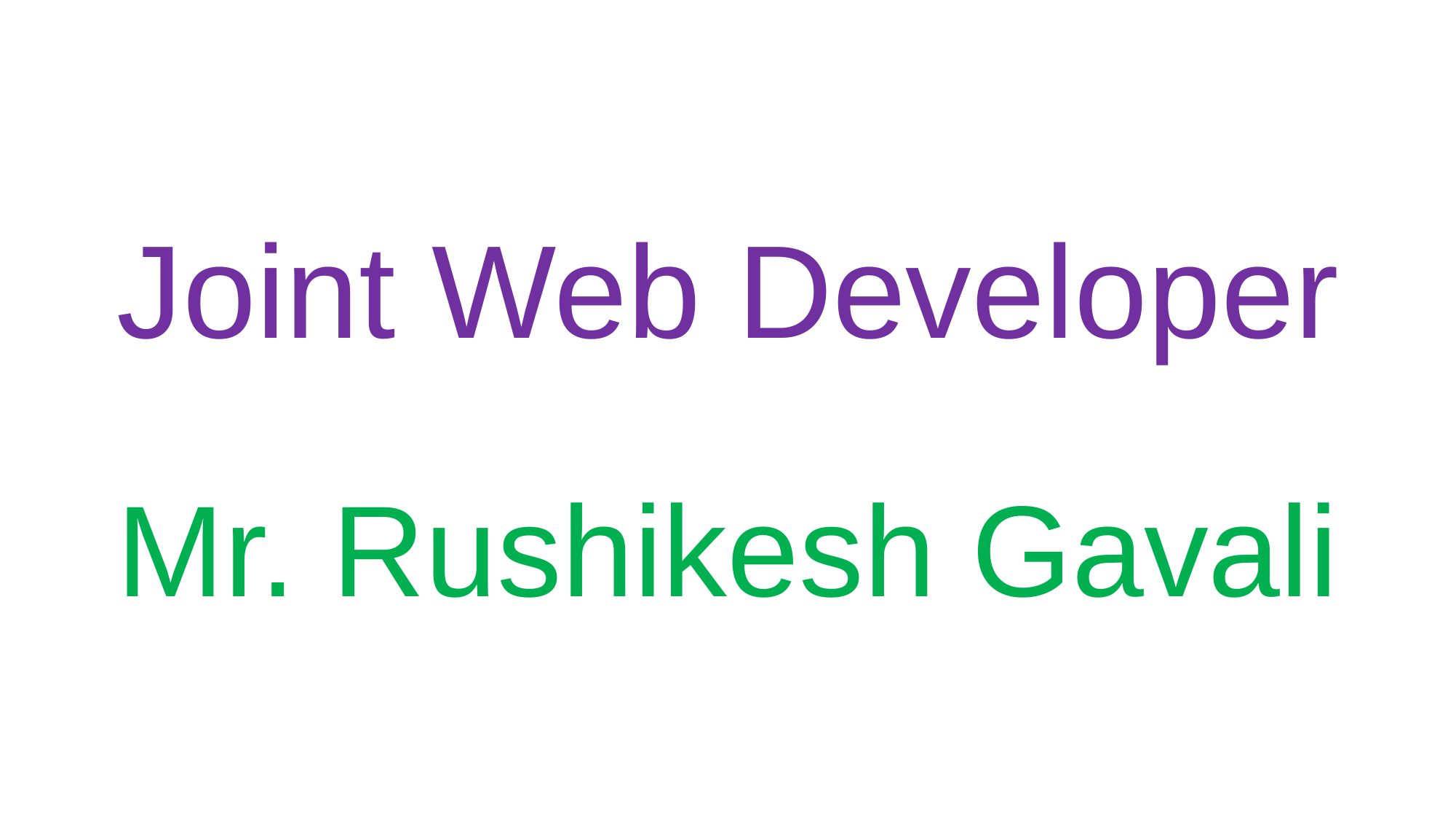

# Joint Web Developer
Mr. Rushikesh Gavali